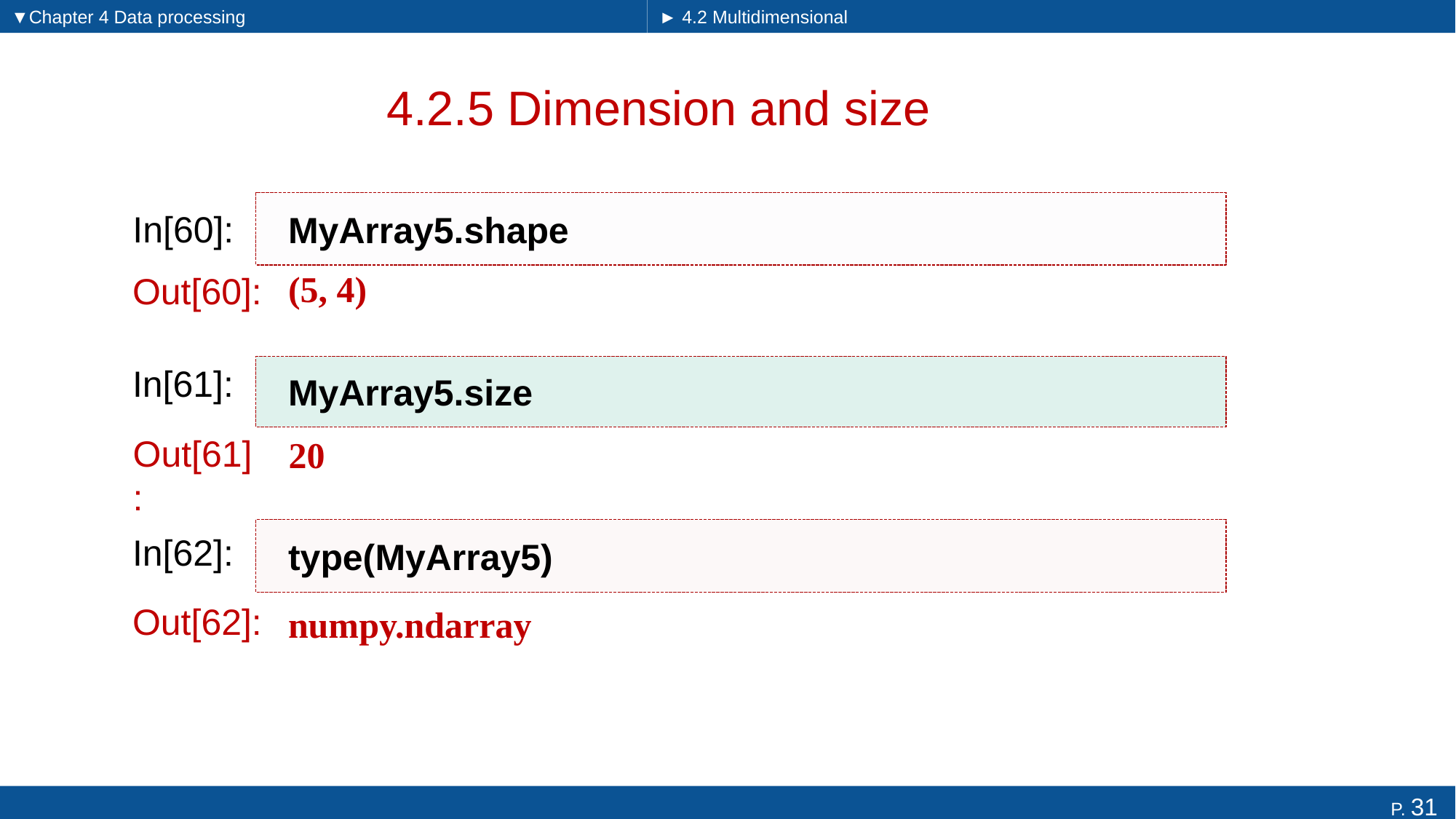

▼Chapter 4 Data processing
► 4.2 Multidimensional arrays
# 4.2.5 Dimension and size
MyArray5.shape
In[60]:
(5, 4)
Out[60]:

In[61]:
MyArray5.size
20
Out[61]:
type(MyArray5)
In[62]:
numpy.ndarray
Out[62]: